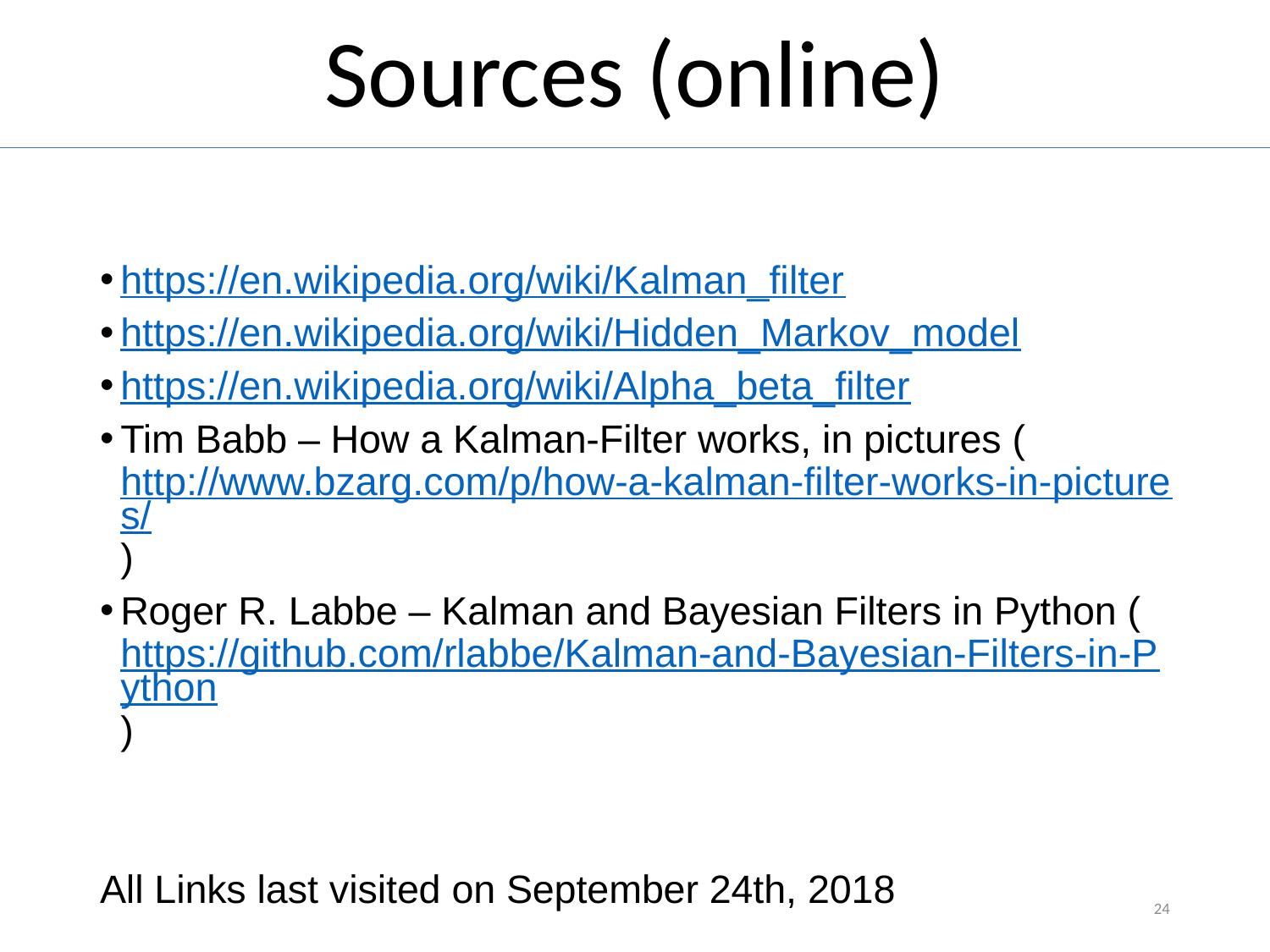

# Sources (online)
https://en.wikipedia.org/wiki/Kalman_filter
https://en.wikipedia.org/wiki/Hidden_Markov_model
https://en.wikipedia.org/wiki/Alpha_beta_filter
Tim Babb – How a Kalman-Filter works, in pictures (http://www.bzarg.com/p/how-a-kalman-filter-works-in-pictures/)
Roger R. Labbe – Kalman and Bayesian Filters in Python (https://github.com/rlabbe/Kalman-and-Bayesian-Filters-in-Python)

All Links last visited on September 24th, 2018
24